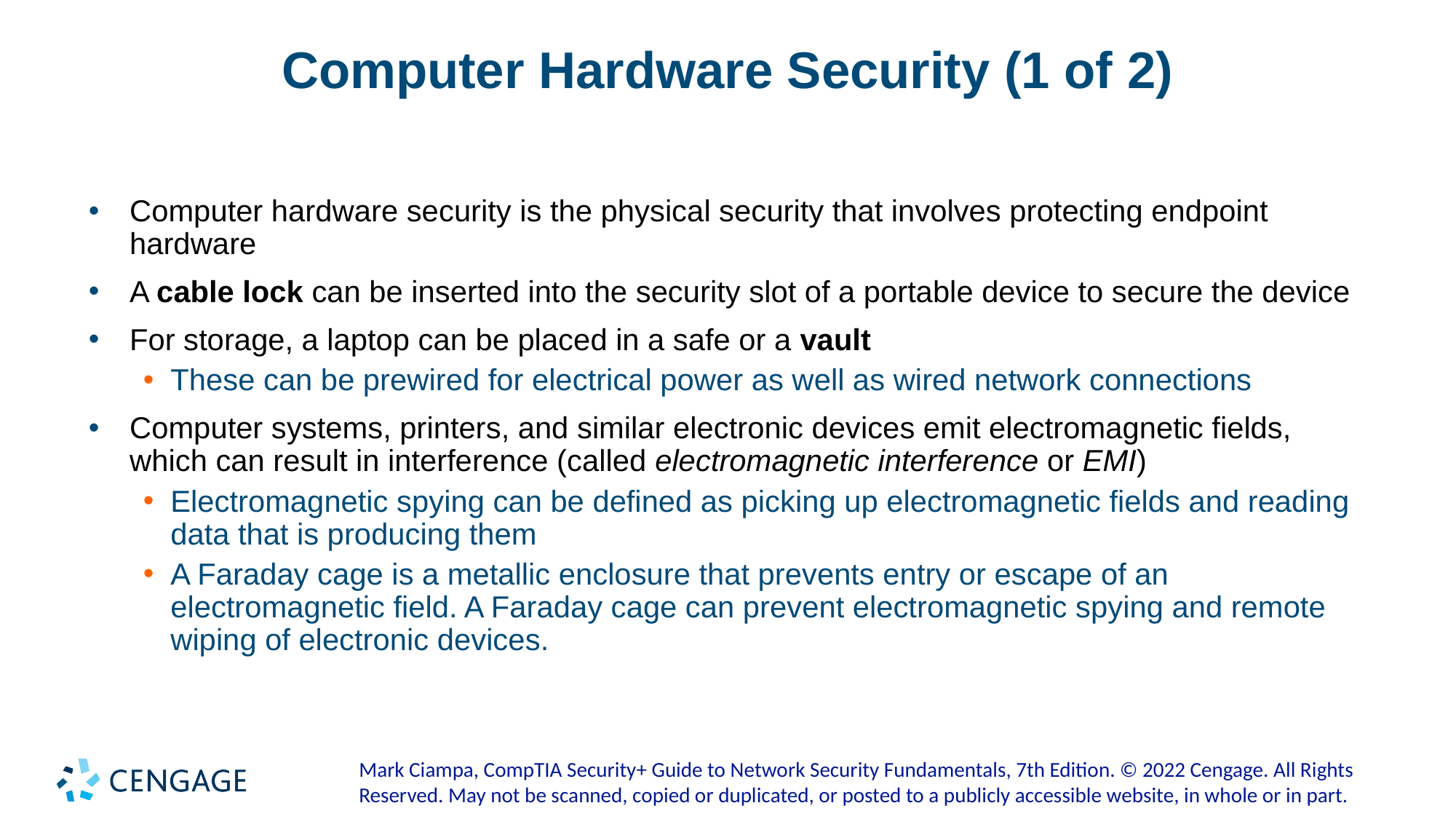

# Computer Hardware Security (1 of 2)
Computer hardware security is the physical security that involves protecting endpoint hardware
A cable lock can be inserted into the security slot of a portable device to secure the device
For storage, a laptop can be placed in a safe or a vault
These can be prewired for electrical power as well as wired network connections
Computer systems, printers, and similar electronic devices emit electromagnetic fields, which can result in interference (called electromagnetic interference or EMI)
Electromagnetic spying can be defined as picking up electromagnetic fields and reading data that is producing them
A Faraday cage is a metallic enclosure that prevents entry or escape of an electromagnetic field. A Faraday cage can prevent electromagnetic spying and remote wiping of electronic devices.